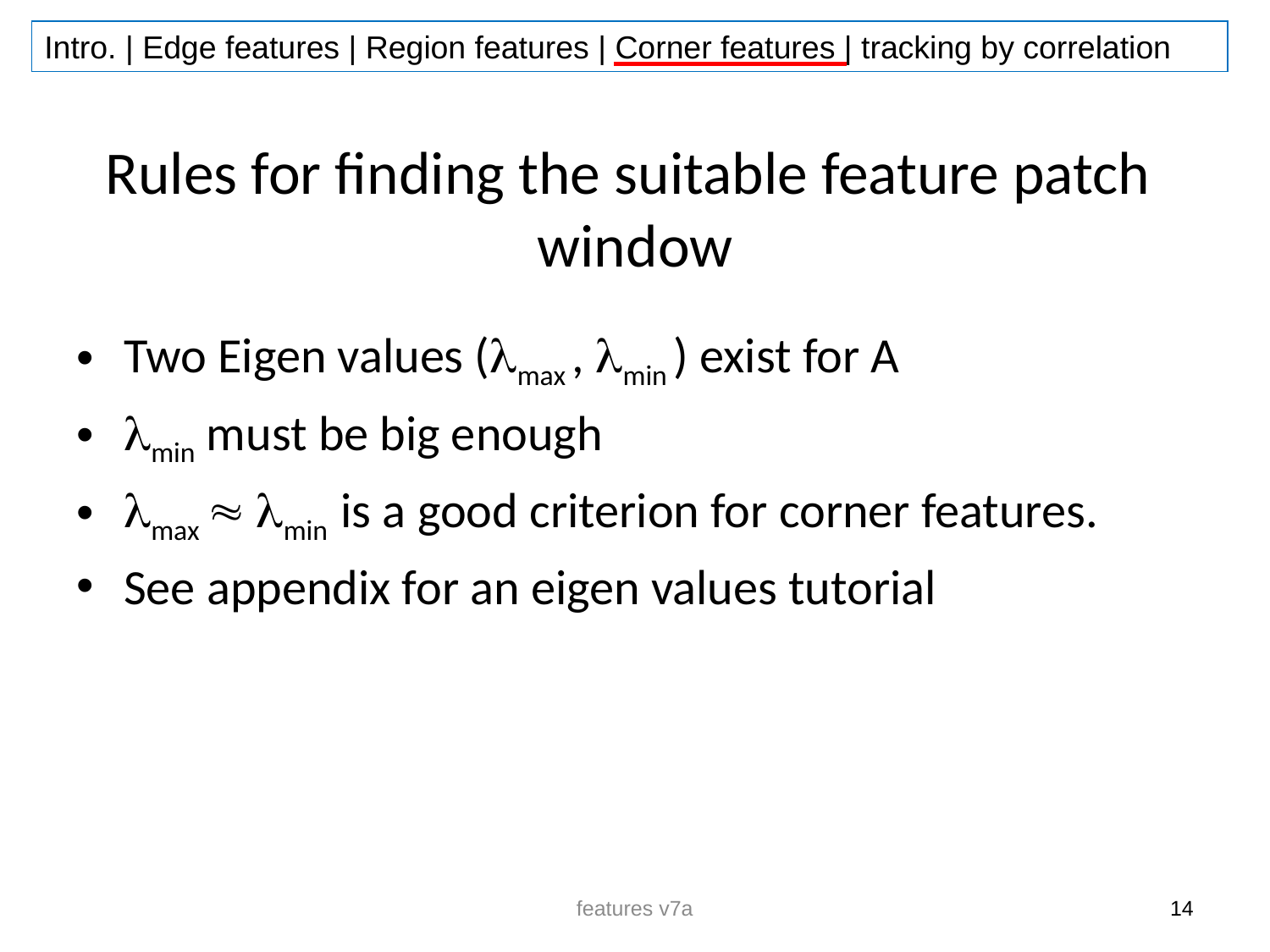

# Rules for finding the suitable feature patch  window
Two Eigen values (λmax , λmin ) exist for A
λmin must be big enough
λmax ≈ λmin  is a good criterion for corner features.
See appendix for an eigen values tutorial
features v7a
14